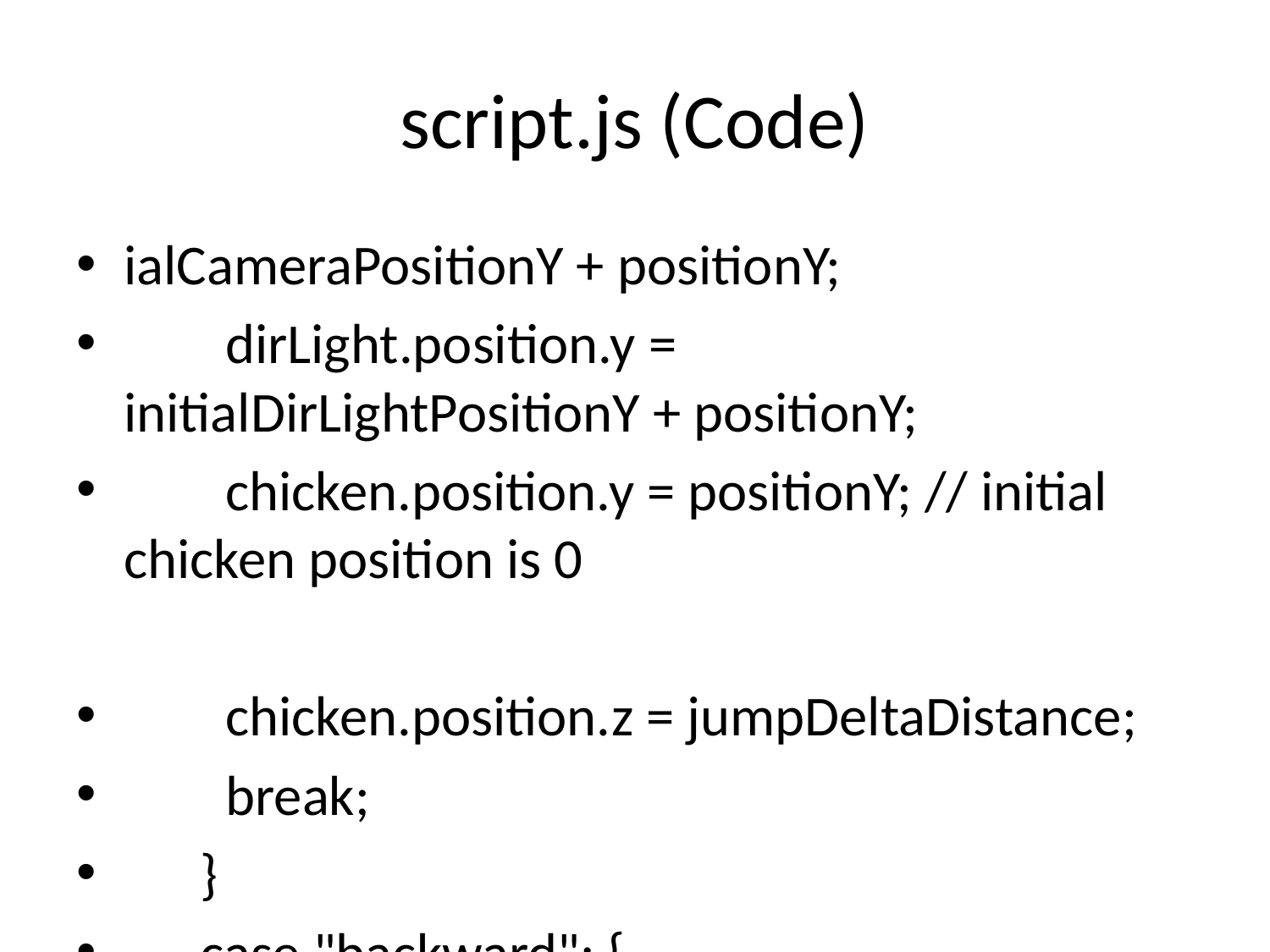

# script.js (Code)
ialCameraPositionY + positionY;
        dirLight.position.y = initialDirLightPositionY + positionY;
        chicken.position.y = positionY; // initial chicken position is 0

        chicken.position.z = jumpDeltaDistance;
        break;
      }
      case "backward": {
        positionY = currentLane * positionWidth * zoom - moveDeltaDistance;
        camera.position.y = initialCameraPositionY + positionY;
        dirLight.position.y = initialDirLightPositionY + positionY;
        chicken.position.y = positionY;

        chicken.position.z = jumpDeltaDistance;
        break;
      }
      case "left": {
        const positionX =
          (currentColumn * positionWidth + positionWidth / 2) * zoom -
          (boardWidth * zoom) / 2 -
          moveDeltaDistance;
        camera.position.x =